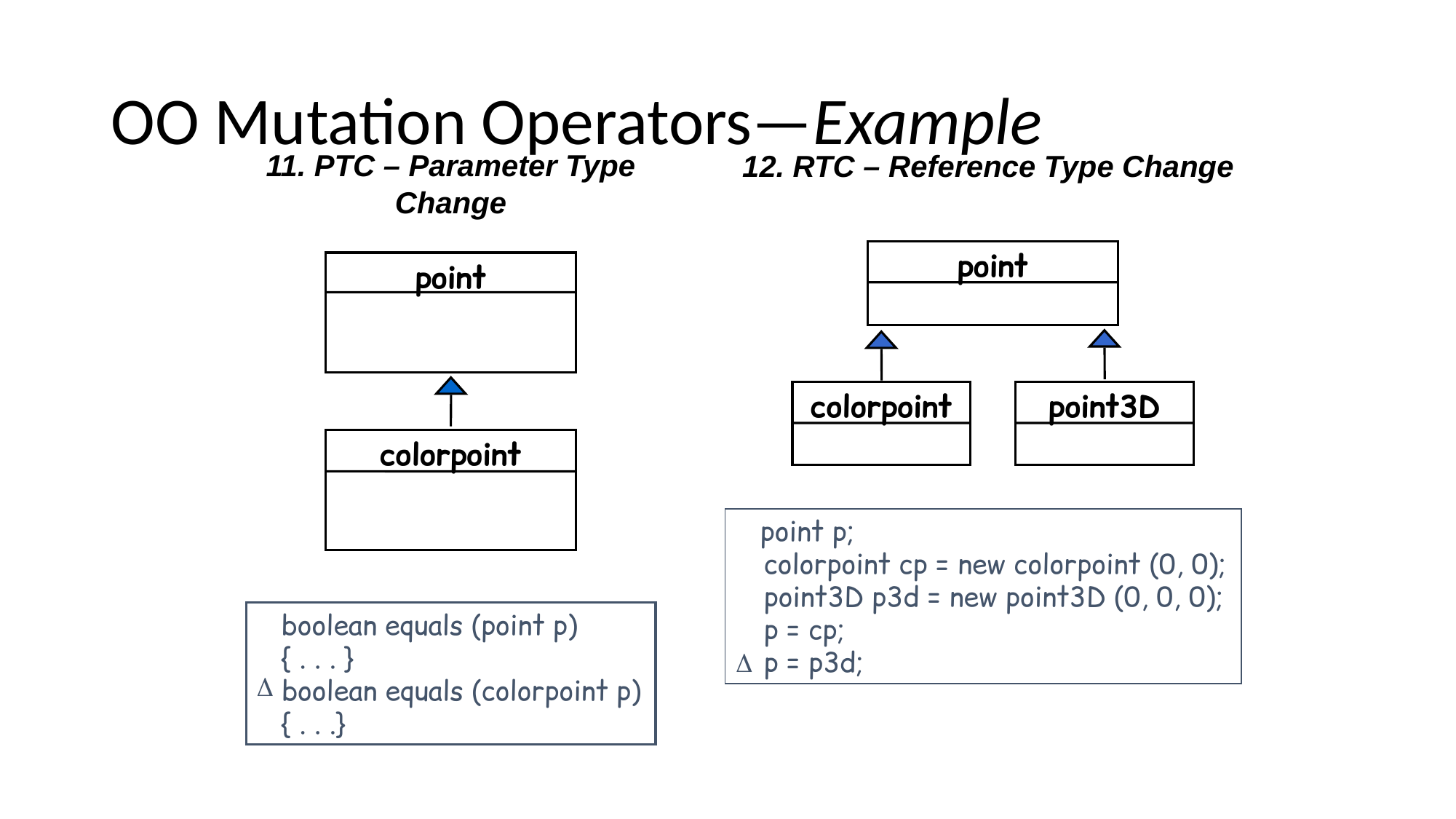

# OO Mutation Operators—Example
11. PTC – Parameter Type Change
point

colorpoint

   boolean equals (point p)
   { . . . }
 boolean equals (colorpoint p)
   { . . .}
12. RTC – Reference Type Change
point

colorpoint

point3D

   point p;
	colorpoint cp = new colorpoint (0, 0);
	point3D p3d = new point3D (0, 0, 0);
	p = cp;
Δ	p = p3d;